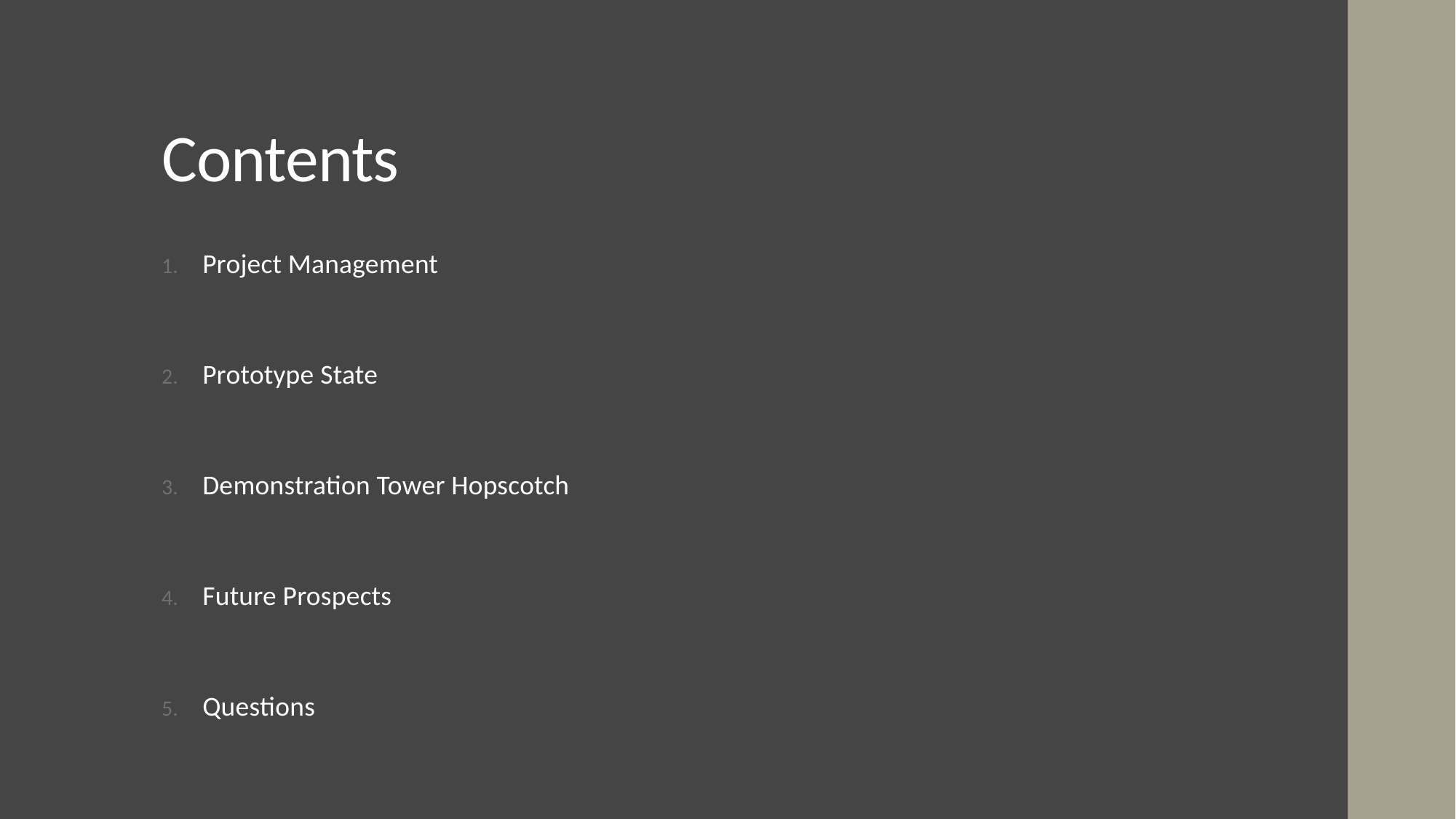

# Contents
Project Management

Prototype State

Demonstration Tower Hopscotch

Future Prospects

Questions